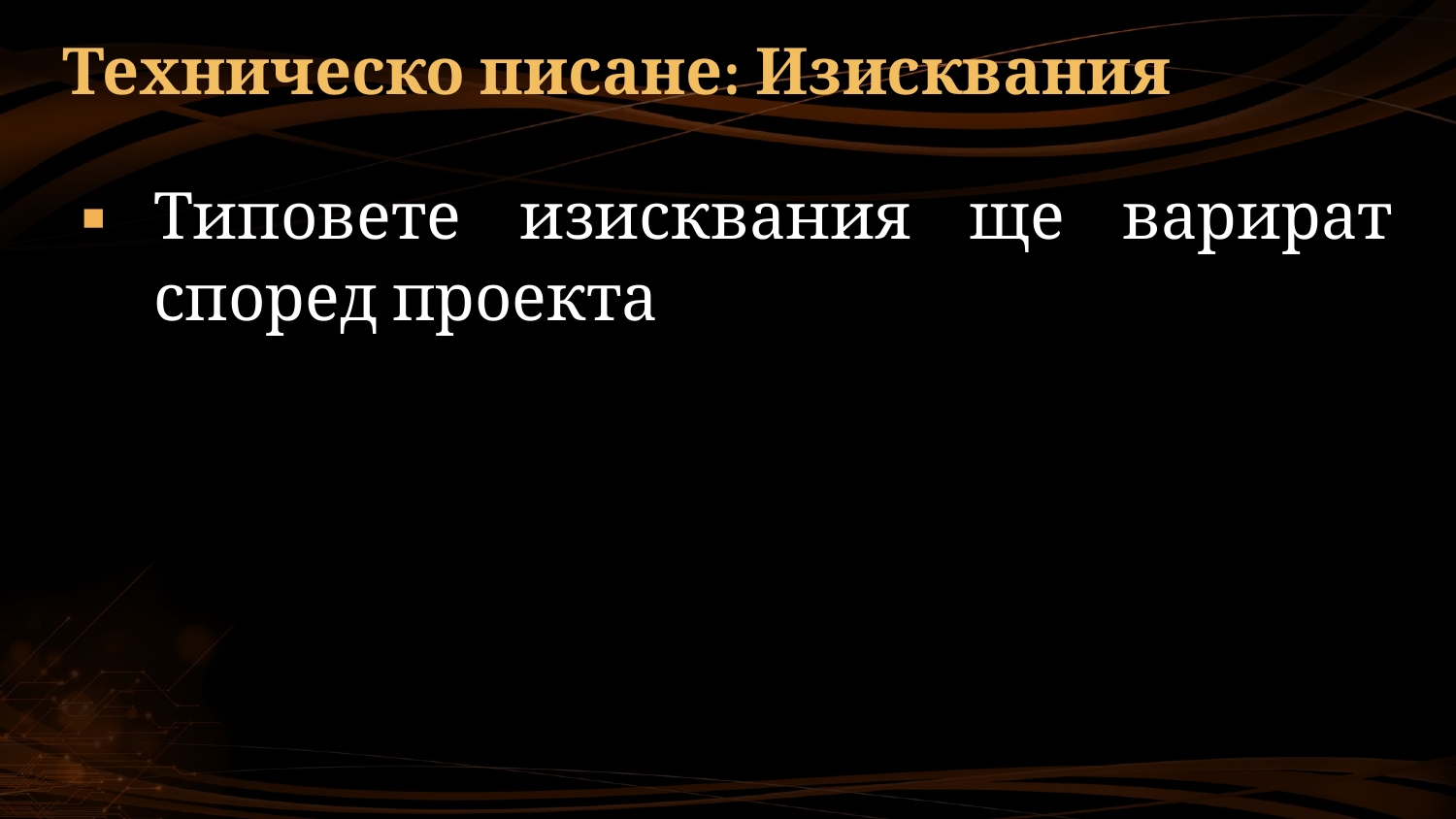

# Техническо писане: Изисквания
Типовете изисквания ще варират според проекта